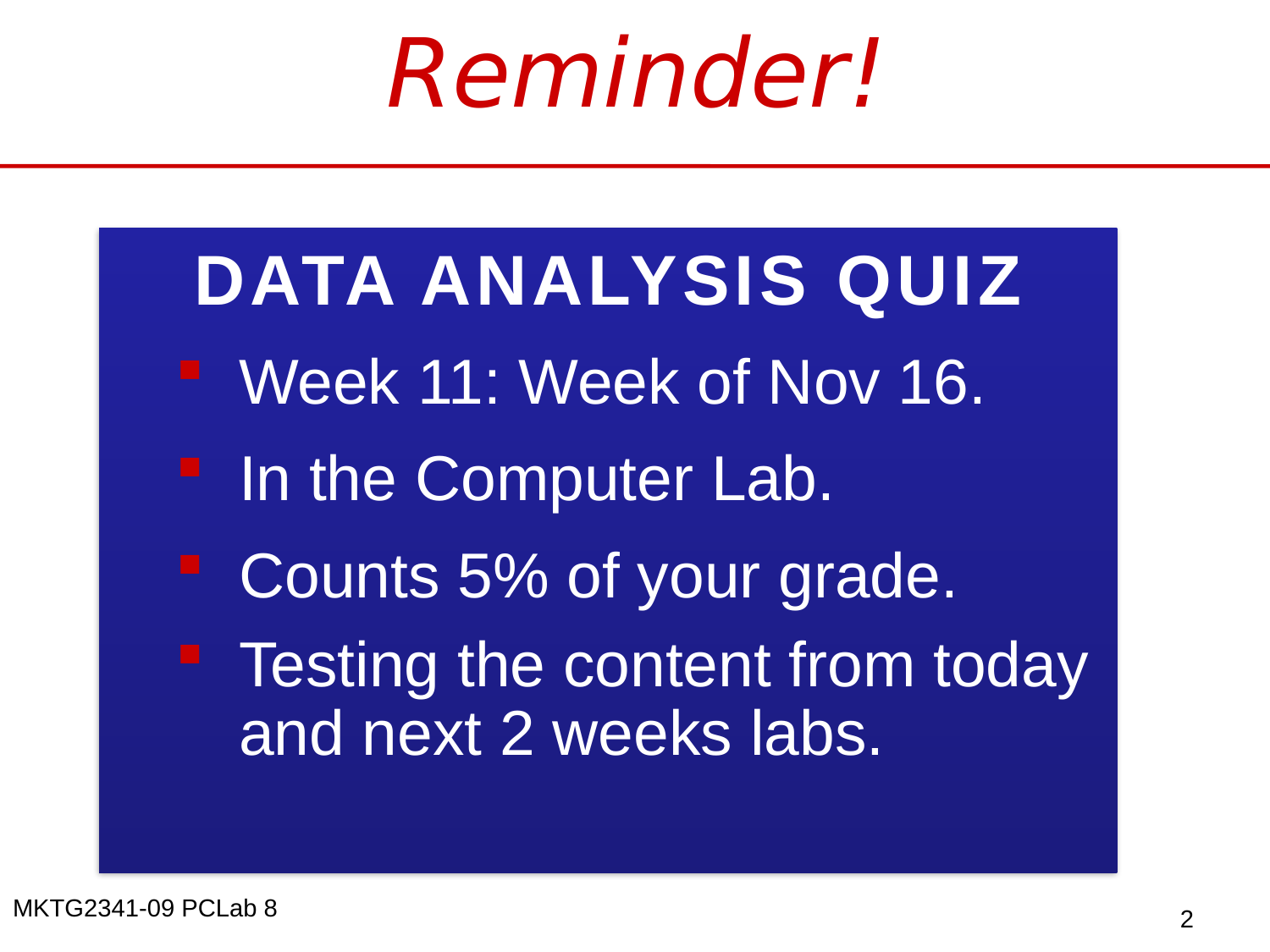

# Reminder!
DATA ANALYSIS QUIZ
Week 11: Week of Nov 16.
In the Computer Lab.
Counts 5% of your grade.
Testing the content from today and next 2 weeks labs.

2
MKTG2341-09 PCLab 8